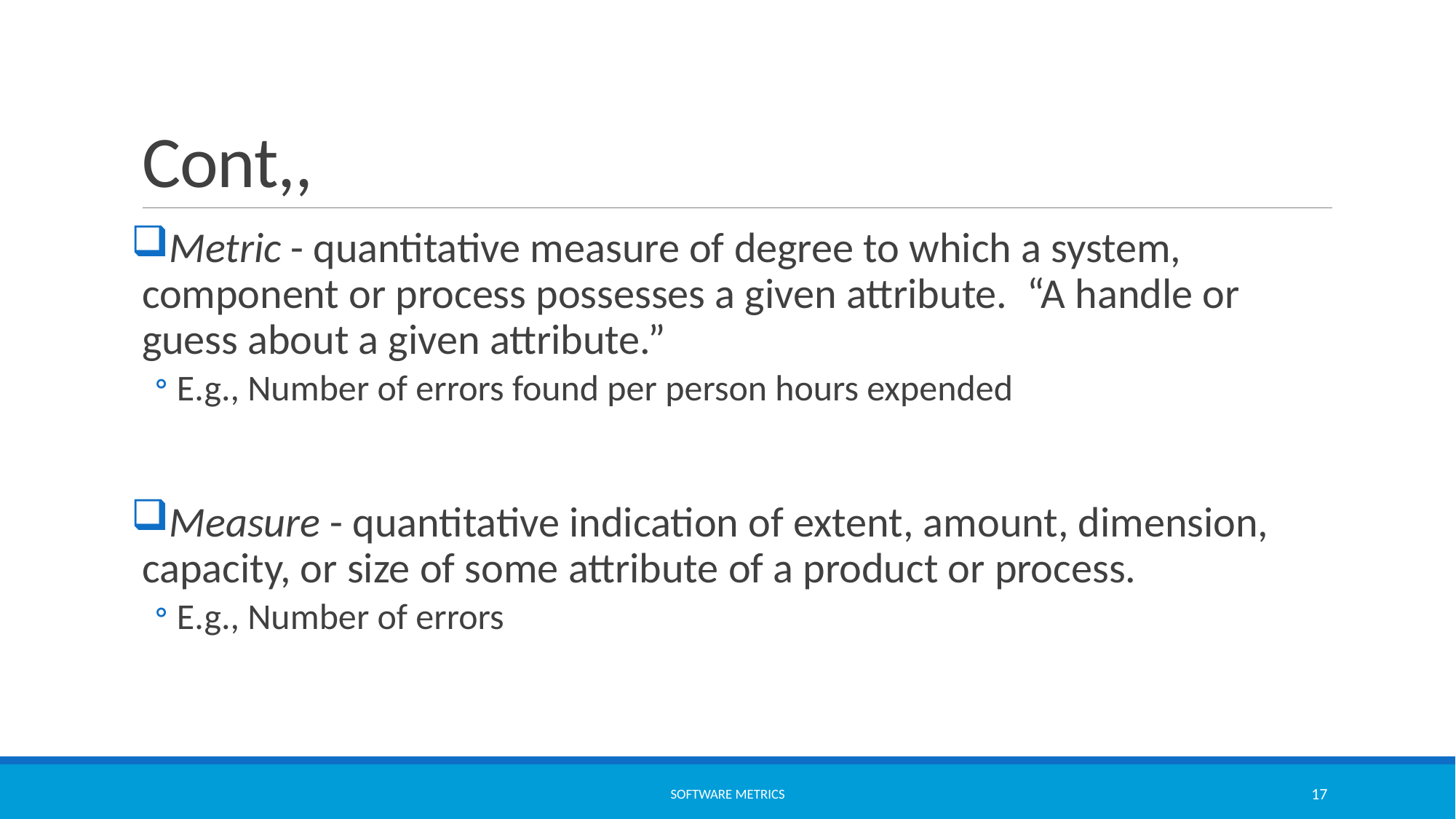

# Cont,,
Metric - quantitative measure of degree to which a system, component or process possesses a given attribute.  “A handle or guess about a given attribute.”
E.g., Number of errors found per person hours expended

Measure - quantitative indication of extent, amount, dimension, capacity, or size of some attribute of a product or process.
E.g., Number of errors

software metrics
17